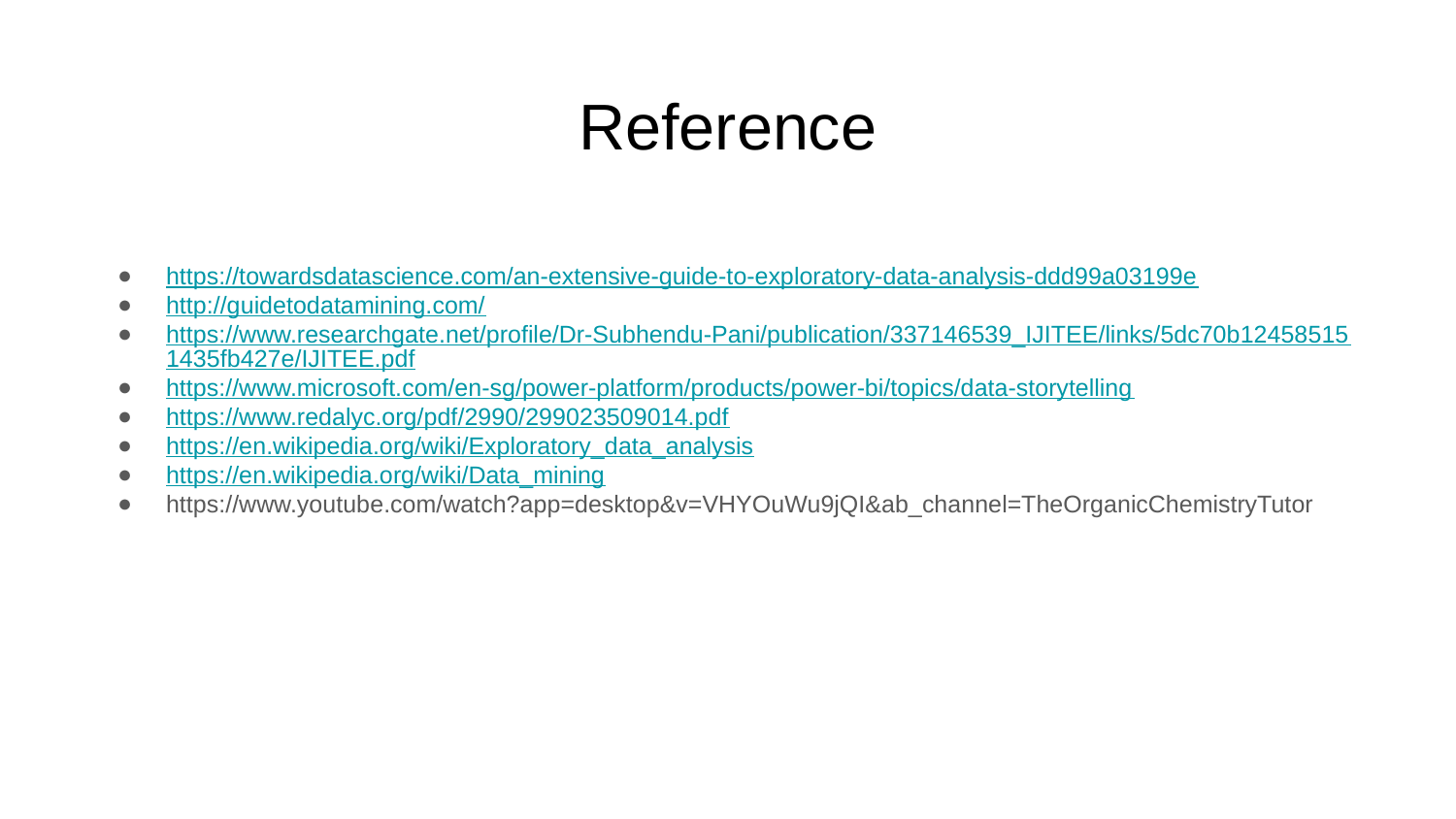

# Reference
https://towardsdatascience.com/an-extensive-guide-to-exploratory-data-analysis-ddd99a03199e
http://guidetodatamining.com/
https://www.researchgate.net/profile/Dr-Subhendu-Pani/publication/337146539_IJITEE/links/5dc70b124585151435fb427e/IJITEE.pdf
https://www.microsoft.com/en-sg/power-platform/products/power-bi/topics/data-storytelling
https://www.redalyc.org/pdf/2990/299023509014.pdf
https://en.wikipedia.org/wiki/Exploratory_data_analysis
https://en.wikipedia.org/wiki/Data_mining
https://www.youtube.com/watch?app=desktop&v=VHYOuWu9jQI&ab_channel=TheOrganicChemistryTutor